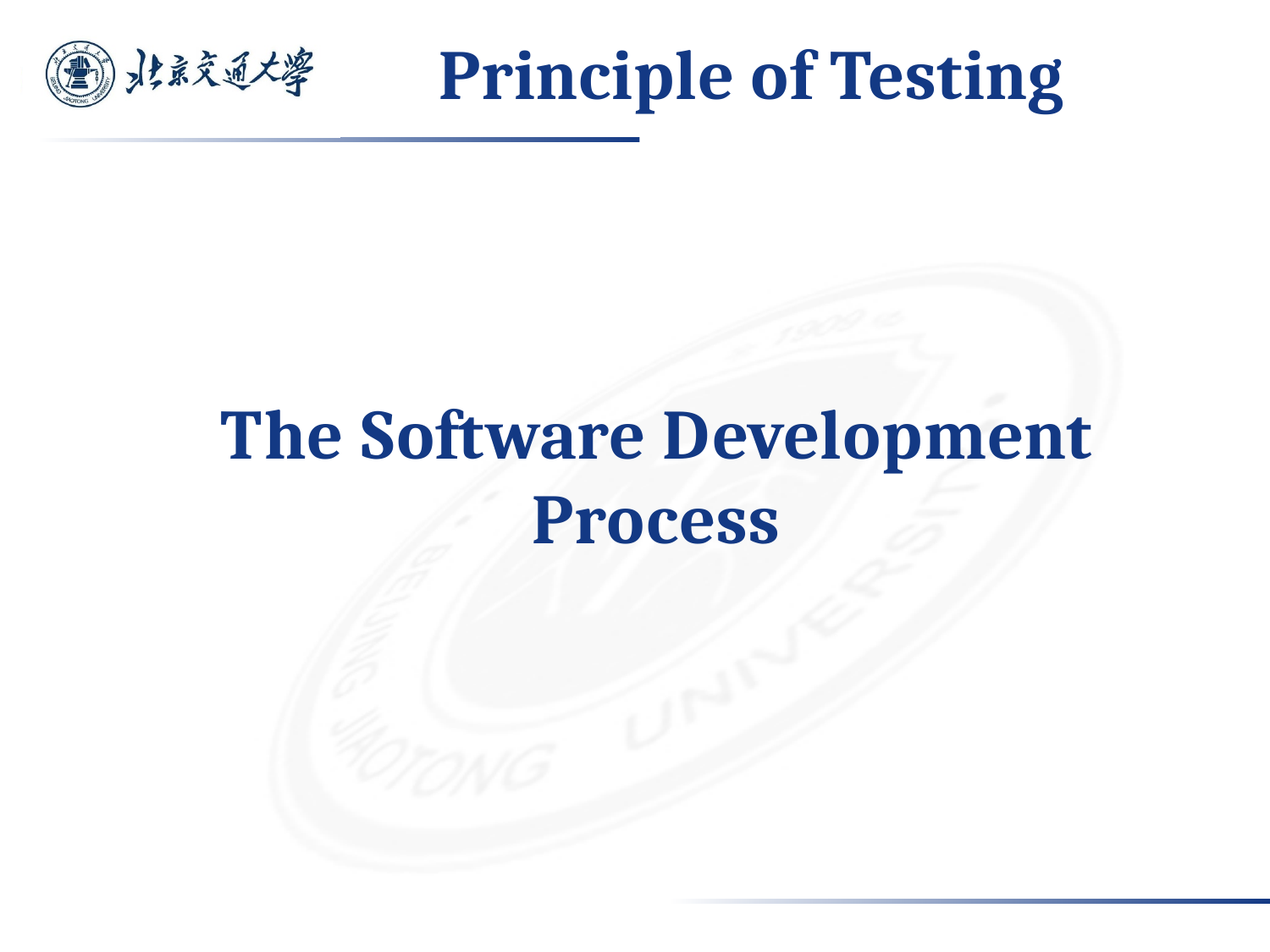

Principle of Testing
# The Software Development Process